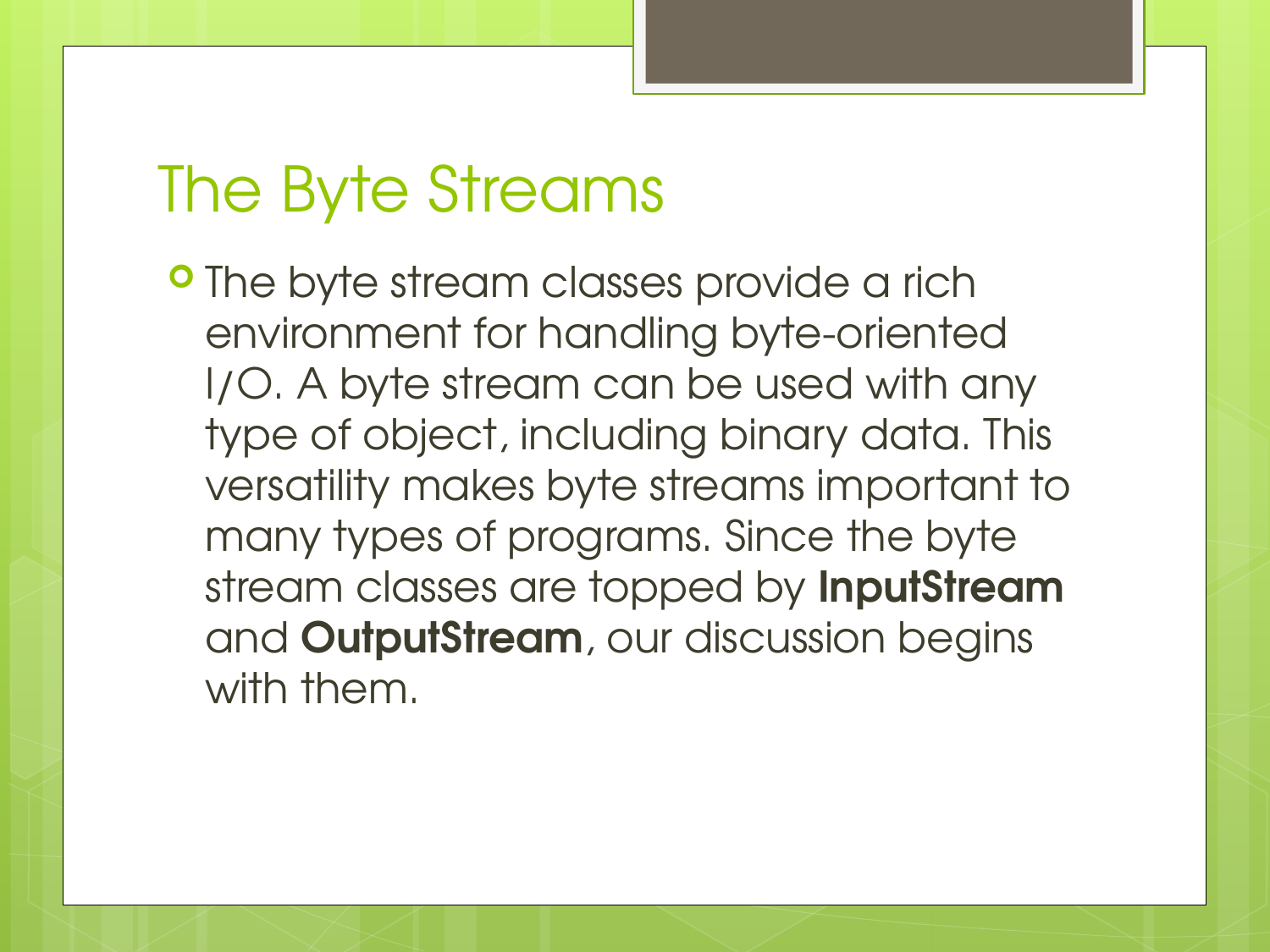

# The Byte Streams
The byte stream classes provide a rich environment for handling byte-oriented I/O. A byte stream can be used with any type of object, including binary data. This versatility makes byte streams important to many types of programs. Since the byte stream classes are topped by InputStream and OutputStream, our discussion begins with them.